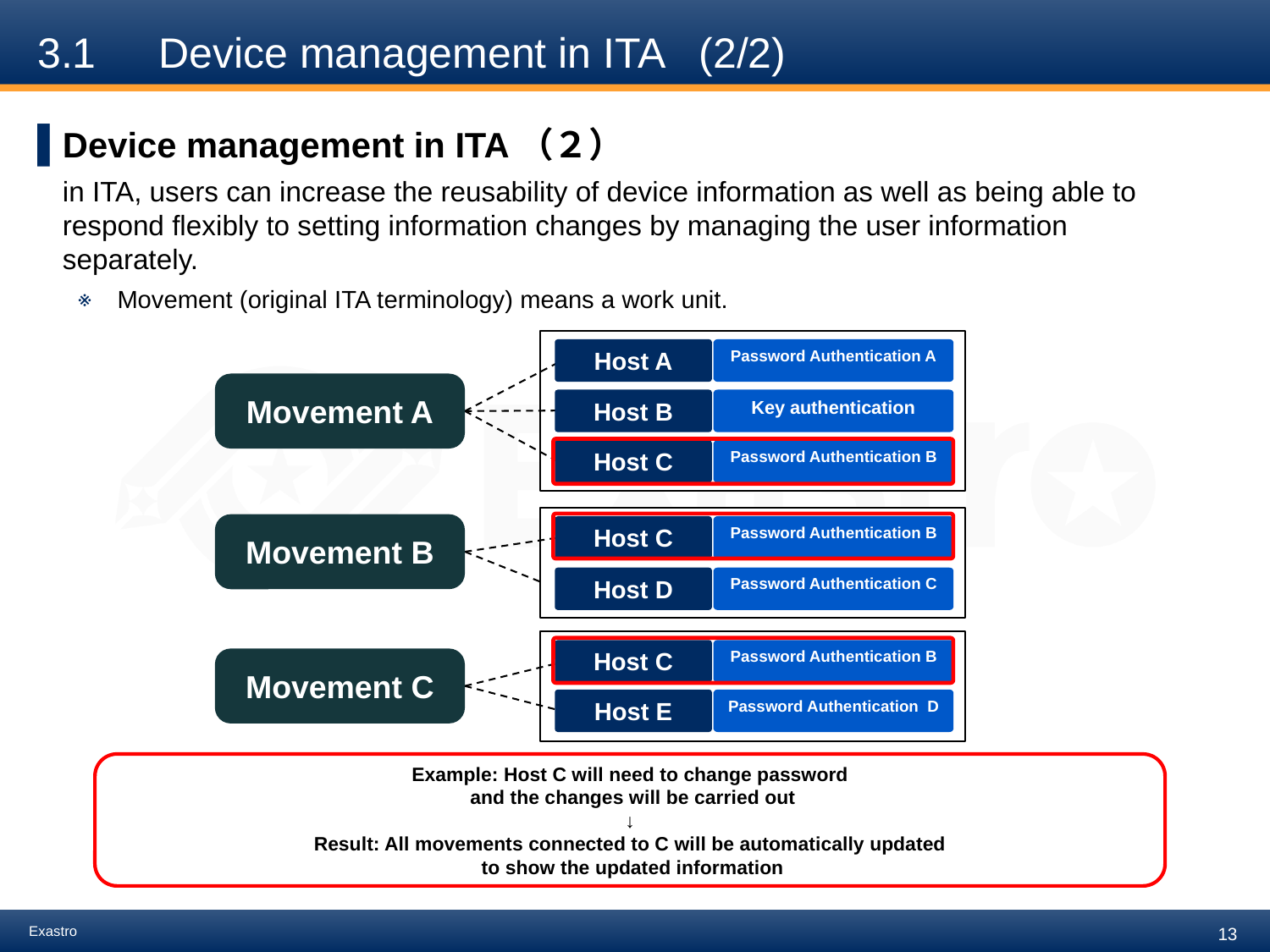

# 3.1　Device management in ITA   (2/2)
Device management in ITA（２）
in ITA, users can increase the reusability of device information as well as being able to respond flexibly to setting information changes by managing the user information separately.
Movement (original ITA terminology) means a work unit.

Host A

Password Authentication A
Movement A
Host B
Key authentication

Host C
Password Authentication B

Movement B
Host C
Password Authentication B
Host D
Password Authentication C

Host C
Password Authentication B
Movement C
Host E
Password Authentication  D
Example: Host C will need to change password
 and the changes will be carried out
↓
Result: All movements connected to C will be automatically updated
 to show the updated information